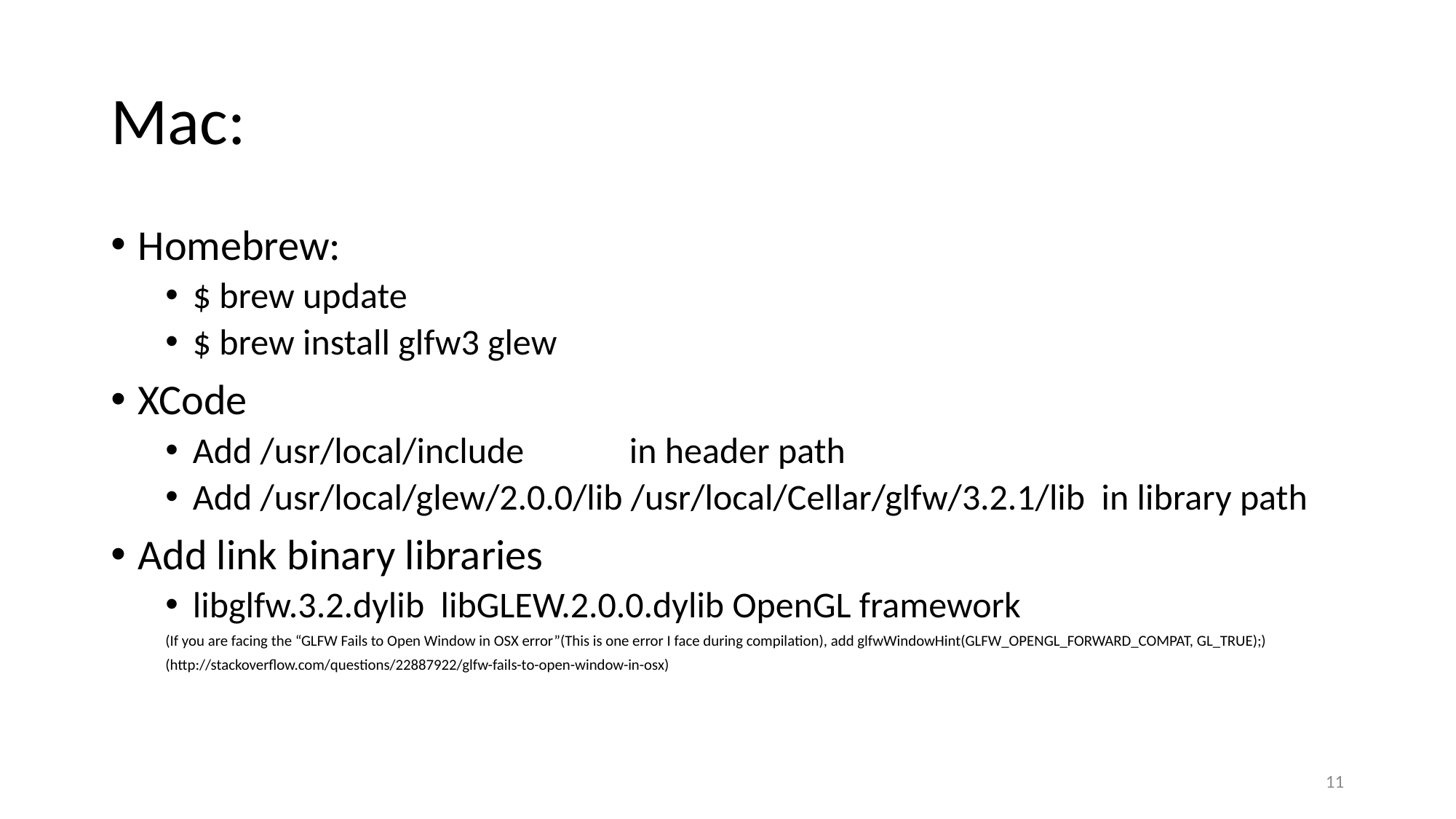

# Mac:
Homebrew:
$ brew update
$ brew install glfw3 glew
XCode
Add /usr/local/include 	in header path
Add /usr/local/glew/2.0.0/lib /usr/local/Cellar/glfw/3.2.1/lib  in library path
Add link binary libraries
libglfw.3.2.dylib  libGLEW.2.0.0.dylib OpenGL framework
(If you are facing the “GLFW Fails to Open Window in OSX error”(This is one error I face during compilation), add glfwWindowHint(GLFW_OPENGL_FORWARD_COMPAT, GL_TRUE);)
(http://stackoverflow.com/questions/22887922/glfw-fails-to-open-window-in-osx)
11